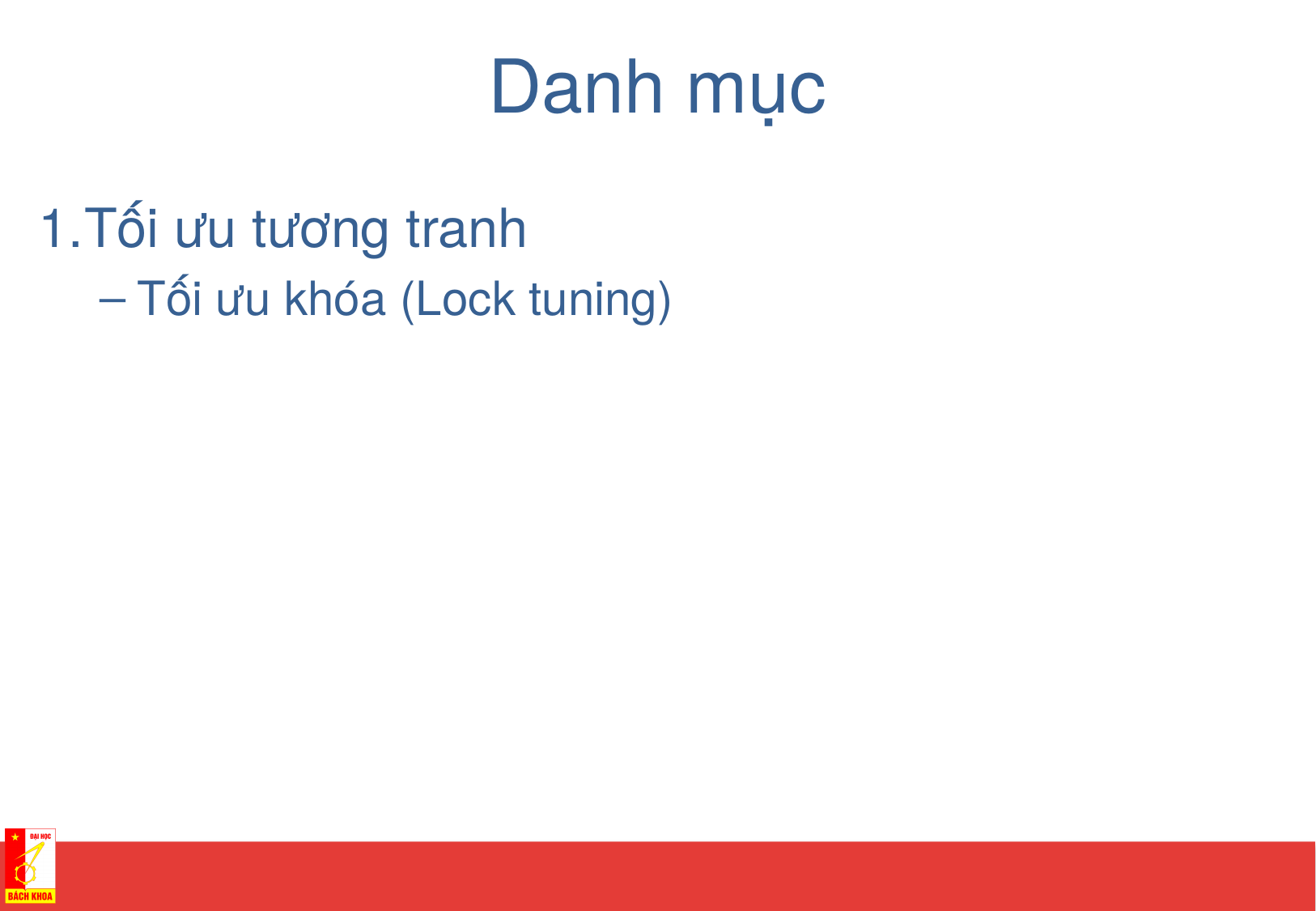

# Danh mục
Tối ưu tương tranh
Tối ưu khóa (Lock tuning)